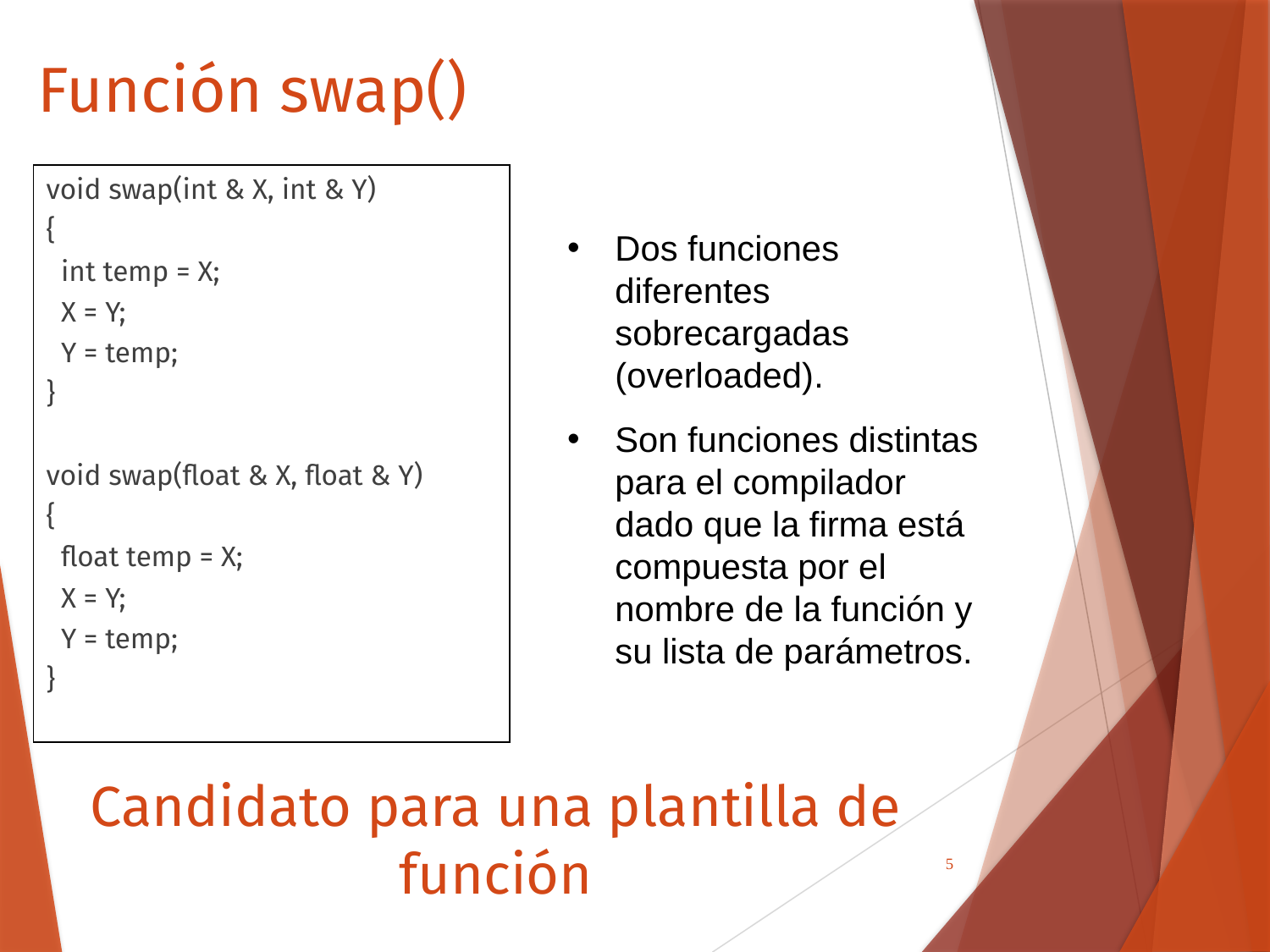

# Función swap()
void swap(int & X, int & Y)
{
  int temp = X;
  X = Y;
  Y = temp;
}

void swap(float & X, float & Y)
{
  float temp = X;
  X = Y;
  Y = temp;
}

Dos funciones diferentes  sobrecargadas (overloaded).
Son funciones distintas para el compilador dado que la firma está compuesta por el nombre de la función y su lista de parámetros.
Candidato para una plantilla de función
5